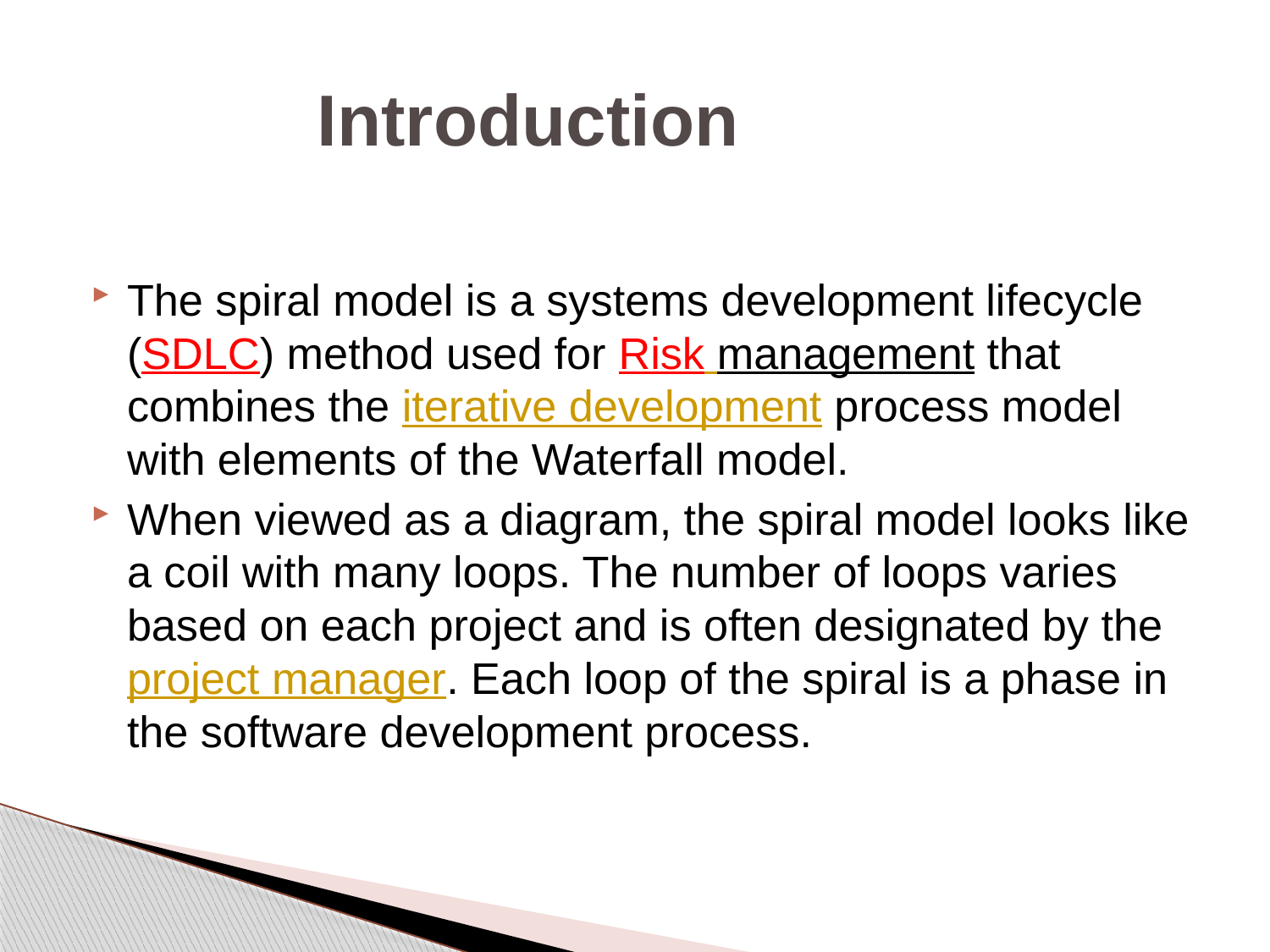

# Introduction

The spiral model is a systems development lifecycle (SDLC) method used for Risk management that combines the iterative development process model with elements of the Waterfall model.
When viewed as a diagram, the spiral model looks like a coil with many loops. The number of loops varies based on each project and is often designated by the project manager. Each loop of the spiral is a phase in the software development process.